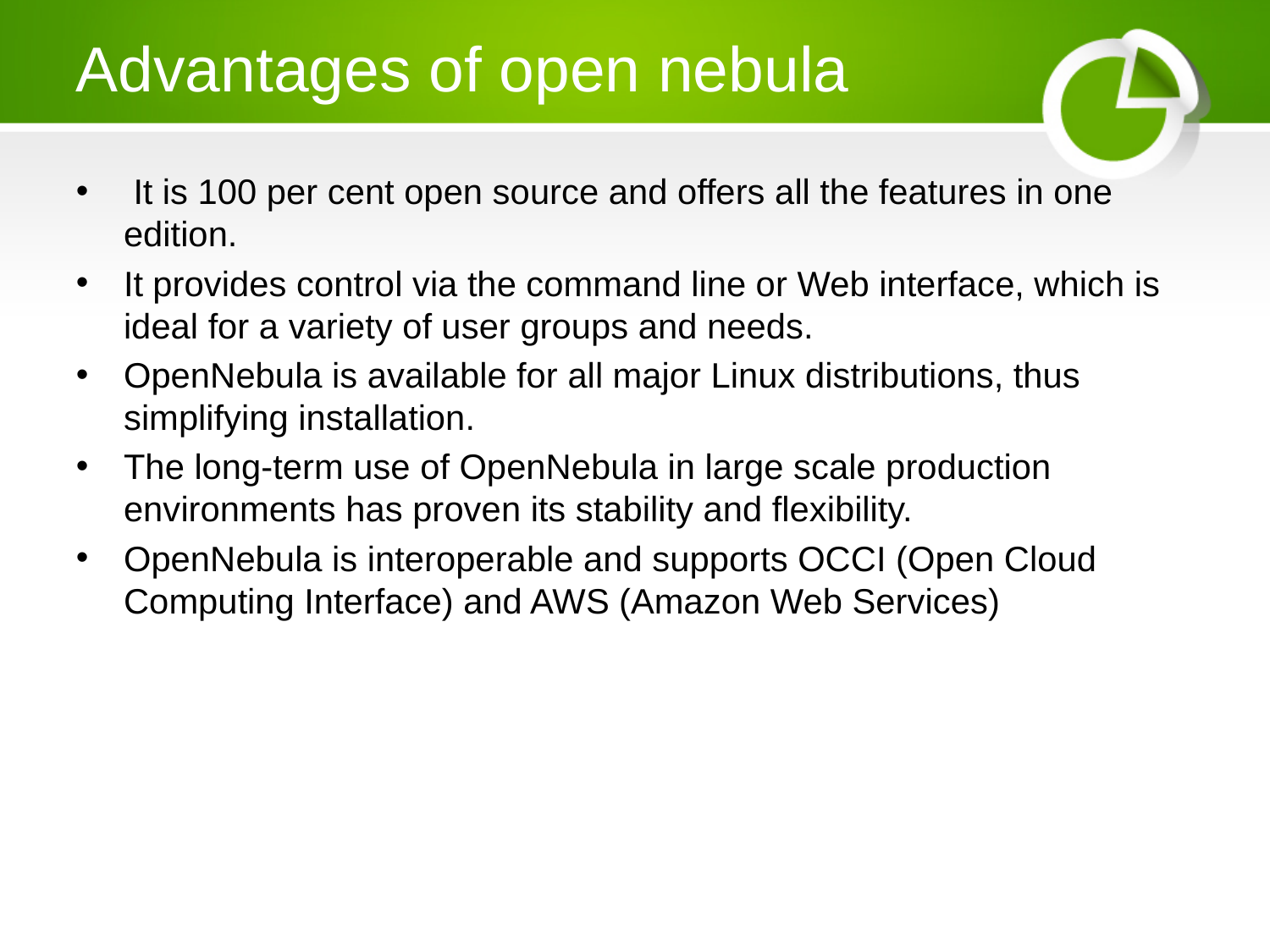

# Advantages of open nebula
 It is 100 per cent open source and offers all the features in one edition.
It provides control via the command line or Web interface, which is ideal for a variety of user groups and needs.
OpenNebula is available for all major Linux distributions, thus simplifying installation.
The long-term use of OpenNebula in large scale production environments has proven its stability and flexibility.
OpenNebula is interoperable and supports OCCI (Open Cloud Computing Interface) and AWS (Amazon Web Services)